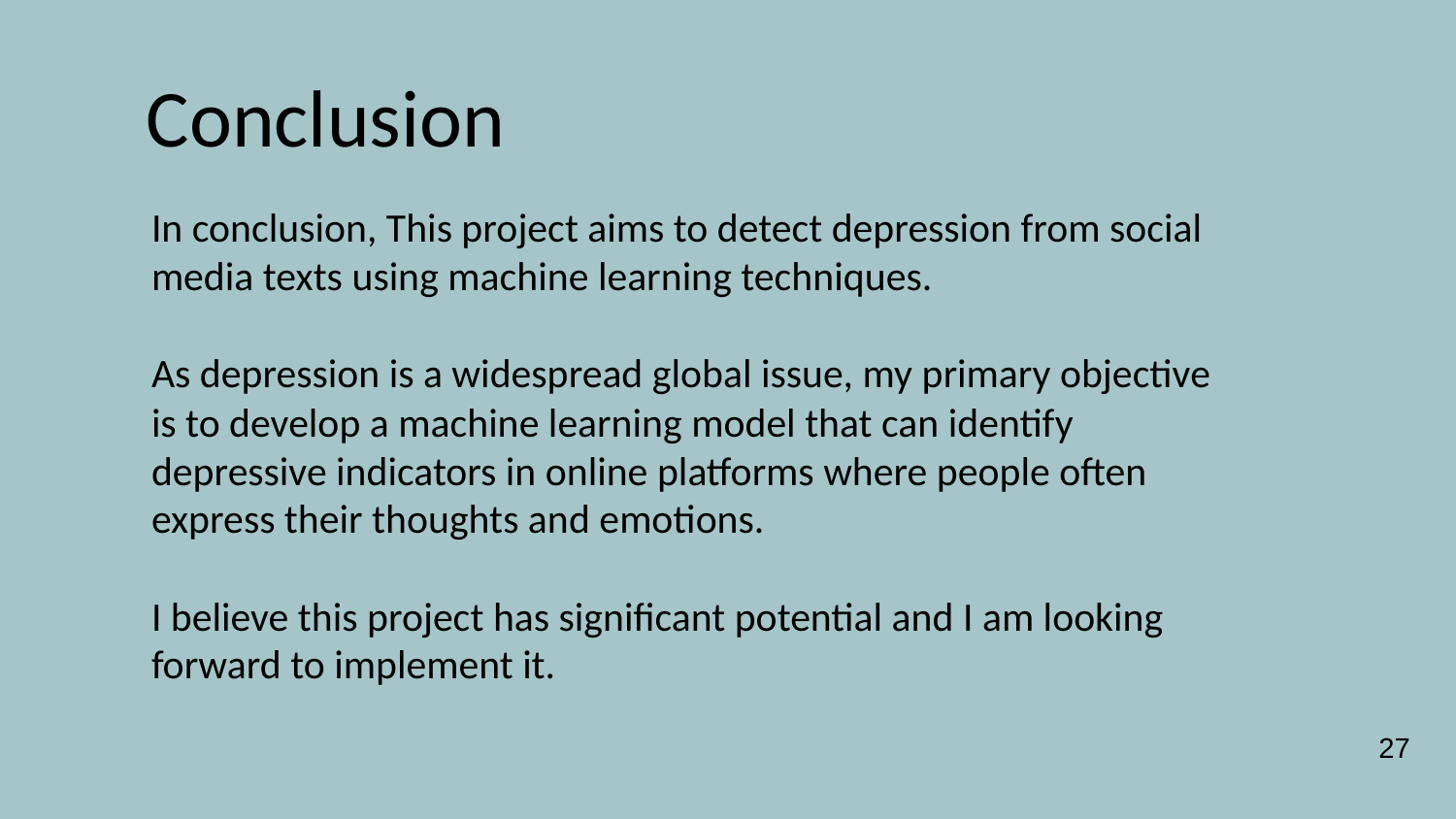

# Conclusion
In conclusion, This project aims to detect depression from social media texts using machine learning techniques.

As depression is a widespread global issue, my primary objective is to develop a machine learning model that can identify depressive indicators in online platforms where people often express their thoughts and emotions.

I believe this project has significant potential and I am looking forward to implement it.
27